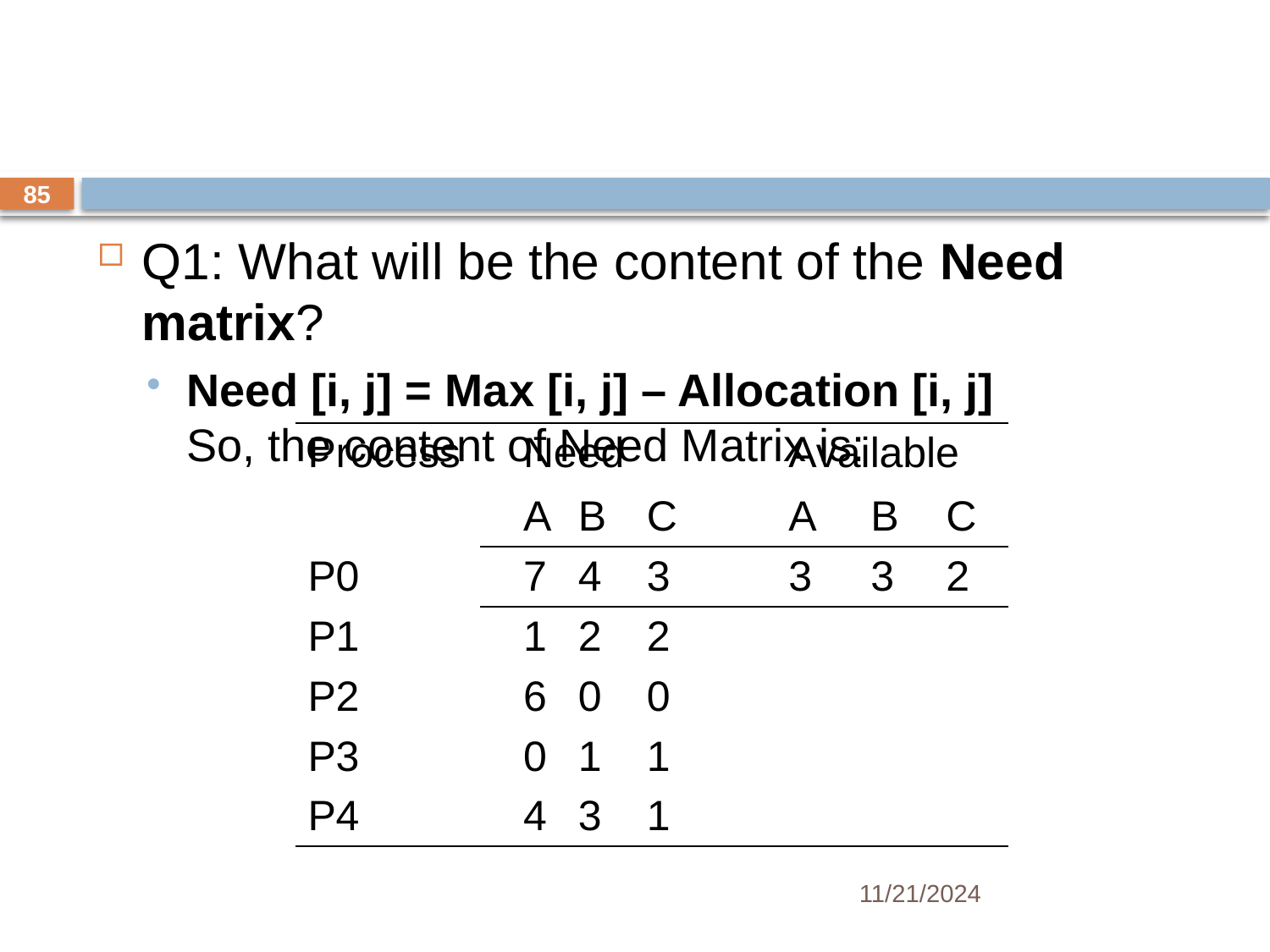

#
85
Q1: What will be the content of the Need matrix?
Need [i, j] = Max [i, j] – Allocation [i, j]
So, the content of Need Matrix is:

| Process |  | Need |  |  |  |  | Available |  |  |
| --- | --- | --- | --- | --- | --- | --- | --- | --- | --- |
|  |  | A | B | C |  |  | A | B | C |
| P0 |  | 7 | 4 | 3 |  |  | 3 | 3 | 2 |
| P1 |  | 1 | 2 | 2 |  |  |  |  |  |
| P2 |  | 6 | 0 | 0 |  |  |  |  |  |
| P3 |  | 0 | 1 | 1 |  |  |  |  |  |
| P4 |  | 4 | 3 | 1 |  |  |  |  |  |
11/21/2024